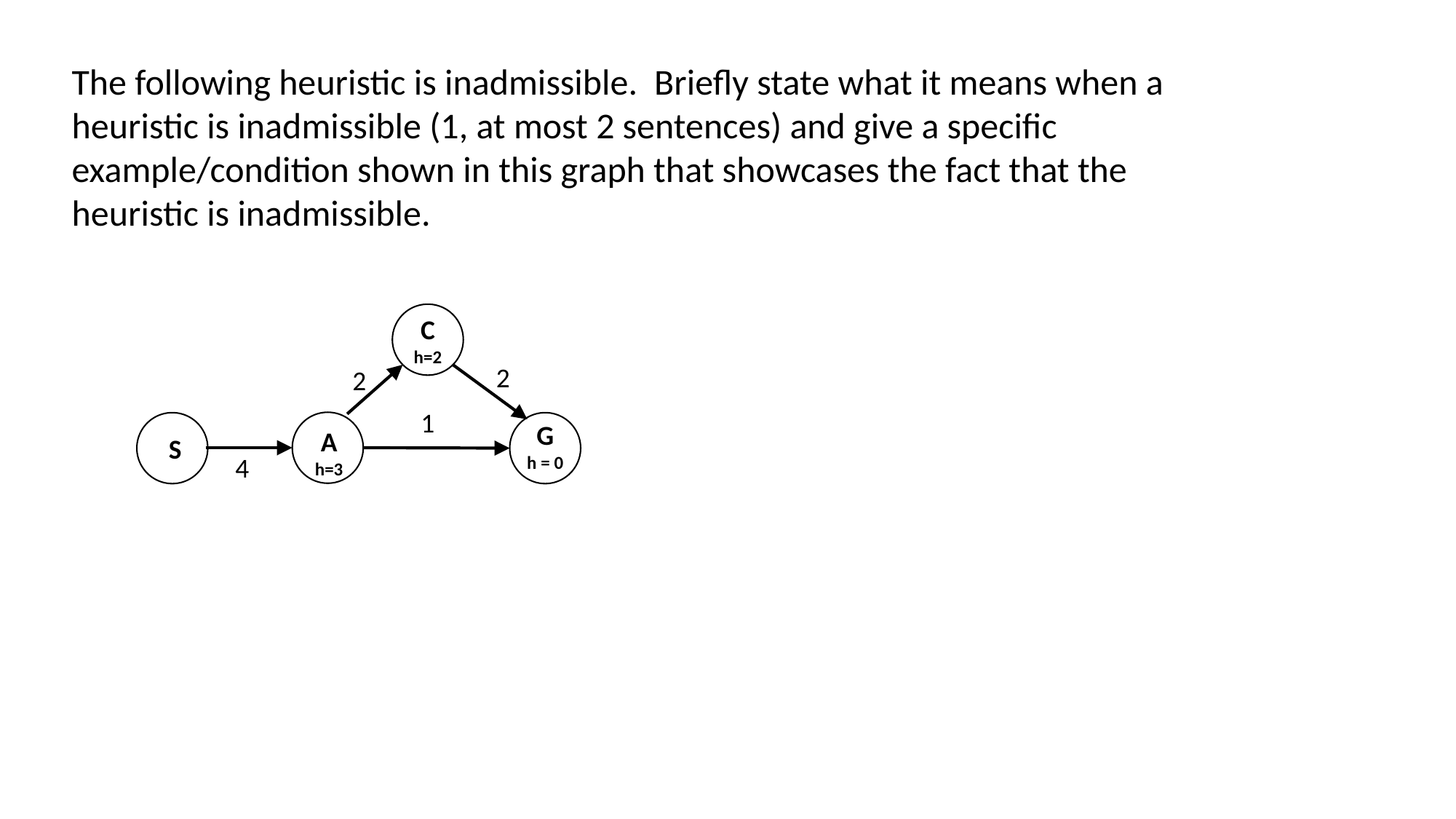

The following heuristic is inadmissible.  Briefly state what it means when a heuristic is inadmissible (1, at most 2 sentences) and give a specific example/condition shown in this graph that showcases the fact that the heuristic is inadmissible.

C
h=2
2
2
1

G
h = 0
A
h=3
S
4